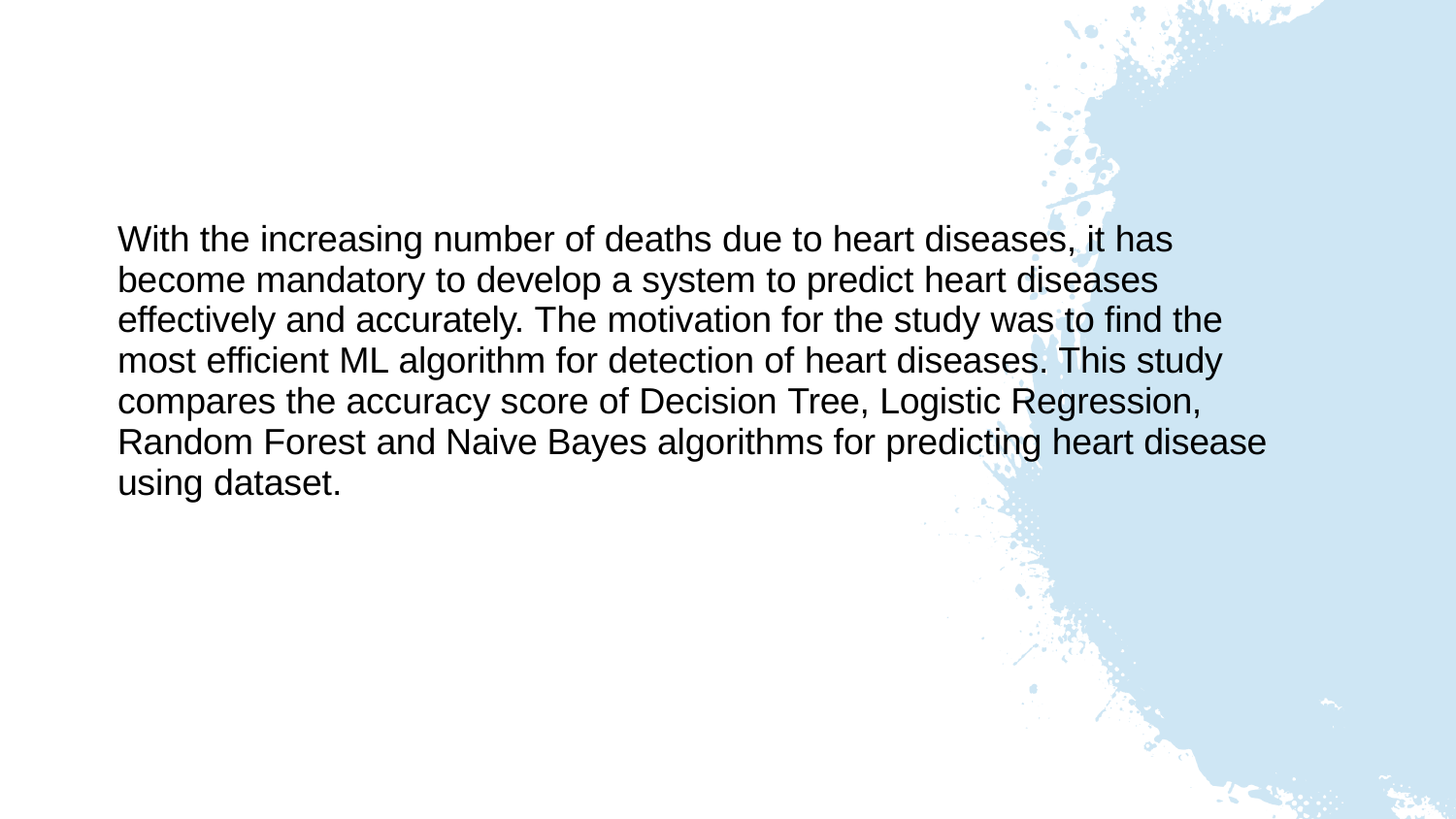

With the increasing number of deaths due to heart diseases, it has  become mandatory to develop a system to predict heart diseases  effectively and accurately. The motivation for the study was to find the  most efficient ML algorithm for detection of heart diseases. This study  compares the accuracy score of Decision Tree, Logistic Regression,  Random Forest and Naive Bayes algorithms for predicting heart disease  using dataset.